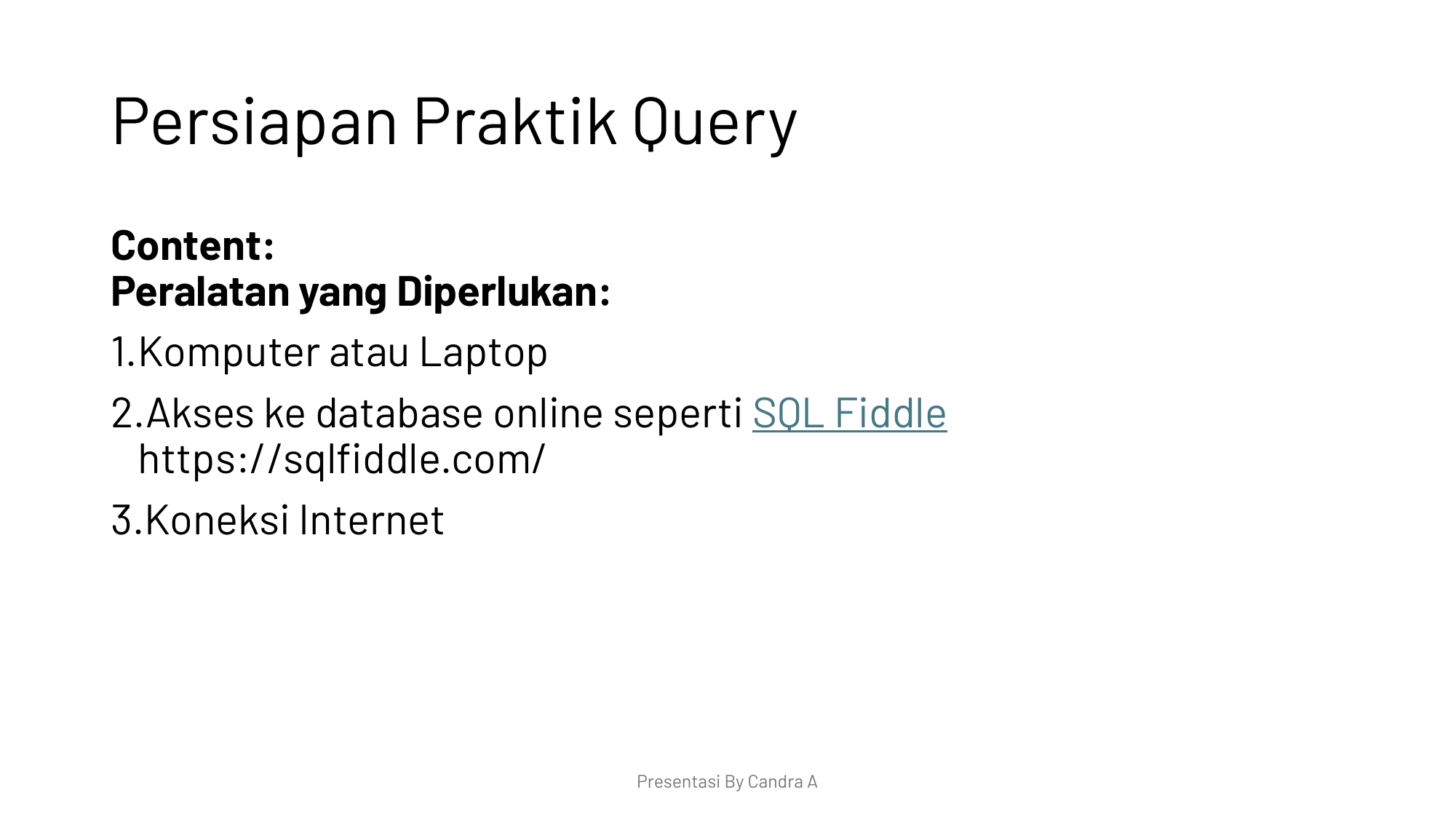

# Persiapan Praktik Query
Content:
Peralatan yang Diperlukan:
Komputer atau Laptop
Akses ke database online seperti SQL Fiddle https://sqlfiddle.com/
Koneksi Internet

Presentasi By Candra A